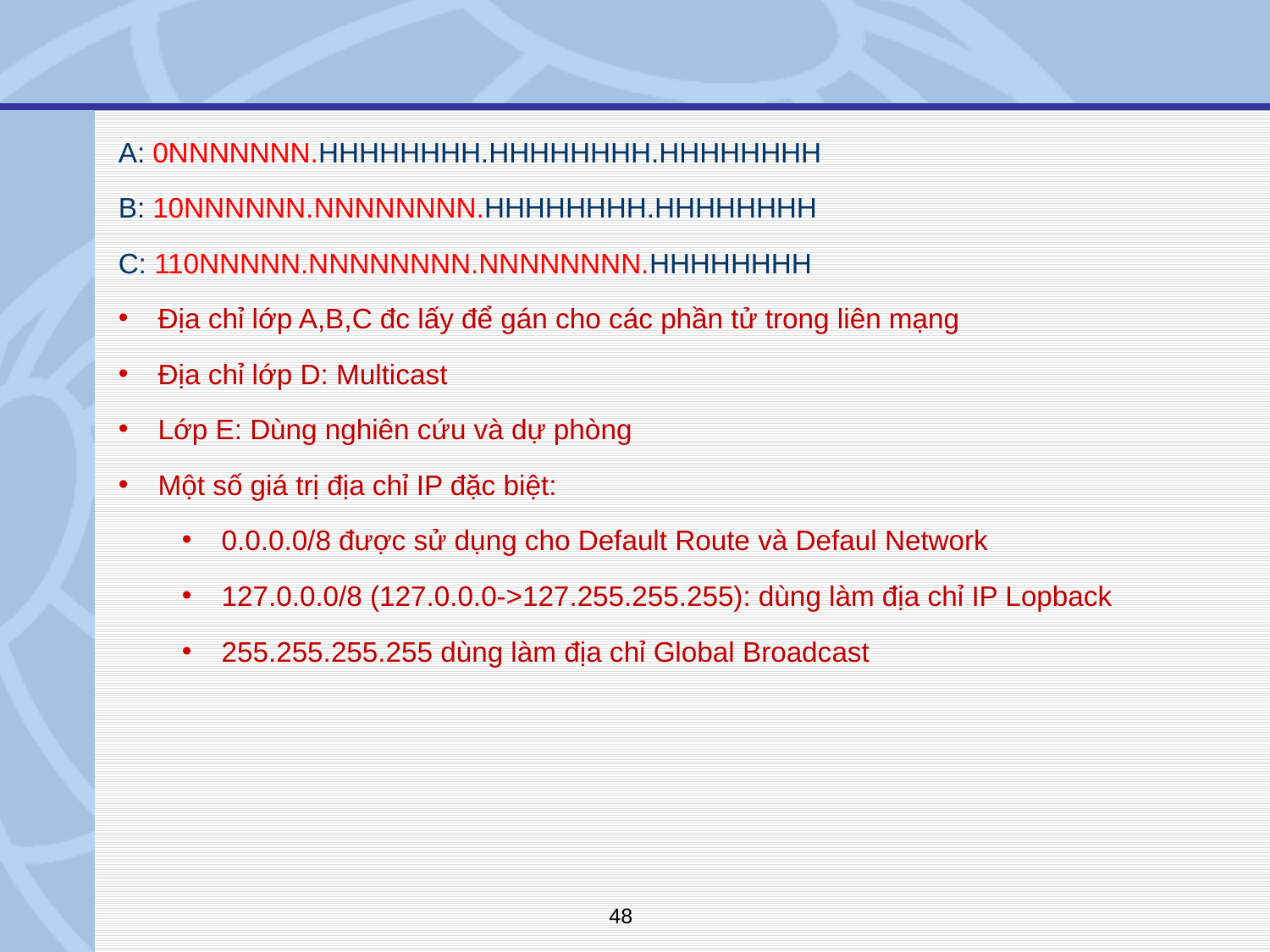

A: 0NNNNNNN.HHHHHHHH.HHHHHHHH.HHHHHHHH
B: 10NNNNNN.NNNNNNNN.HHHHHHHH.HHHHHHHH
C: 110NNNNN.NNNNNNNN.NNNNNNNN.HHHHHHHH
Địa chỉ lớp A,B,C đc lấy để gán cho các phần tử trong liên mạng
Địa chỉ lớp D: Multicast
Lớp E: Dùng nghiên cứu và dự phòng
Một số giá trị địa chỉ IP đặc biệt:
0.0.0.0/8 được sử dụng cho Default Route và Defaul Network
127.0.0.0/8 (127.0.0.0->127.255.255.255): dùng làm địa chỉ IP Lopback
255.255.255.255 dùng làm địa chỉ Global Broadcast